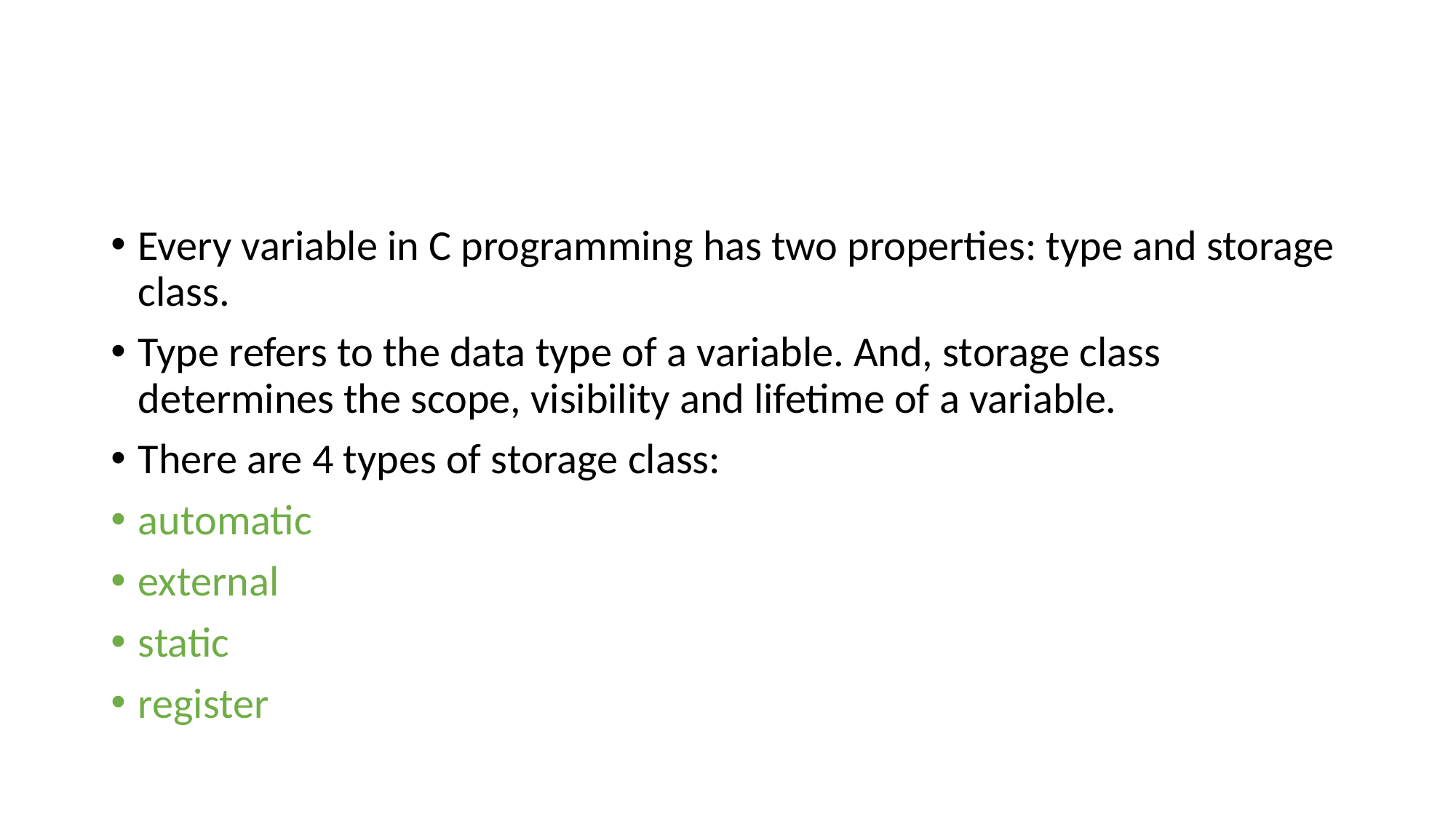

#
Every variable in C programming has two properties: type and storage class.
Type refers to the data type of a variable. And, storage class determines the scope, visibility and lifetime of a variable.
There are 4 types of storage class:
automatic
external
static
register